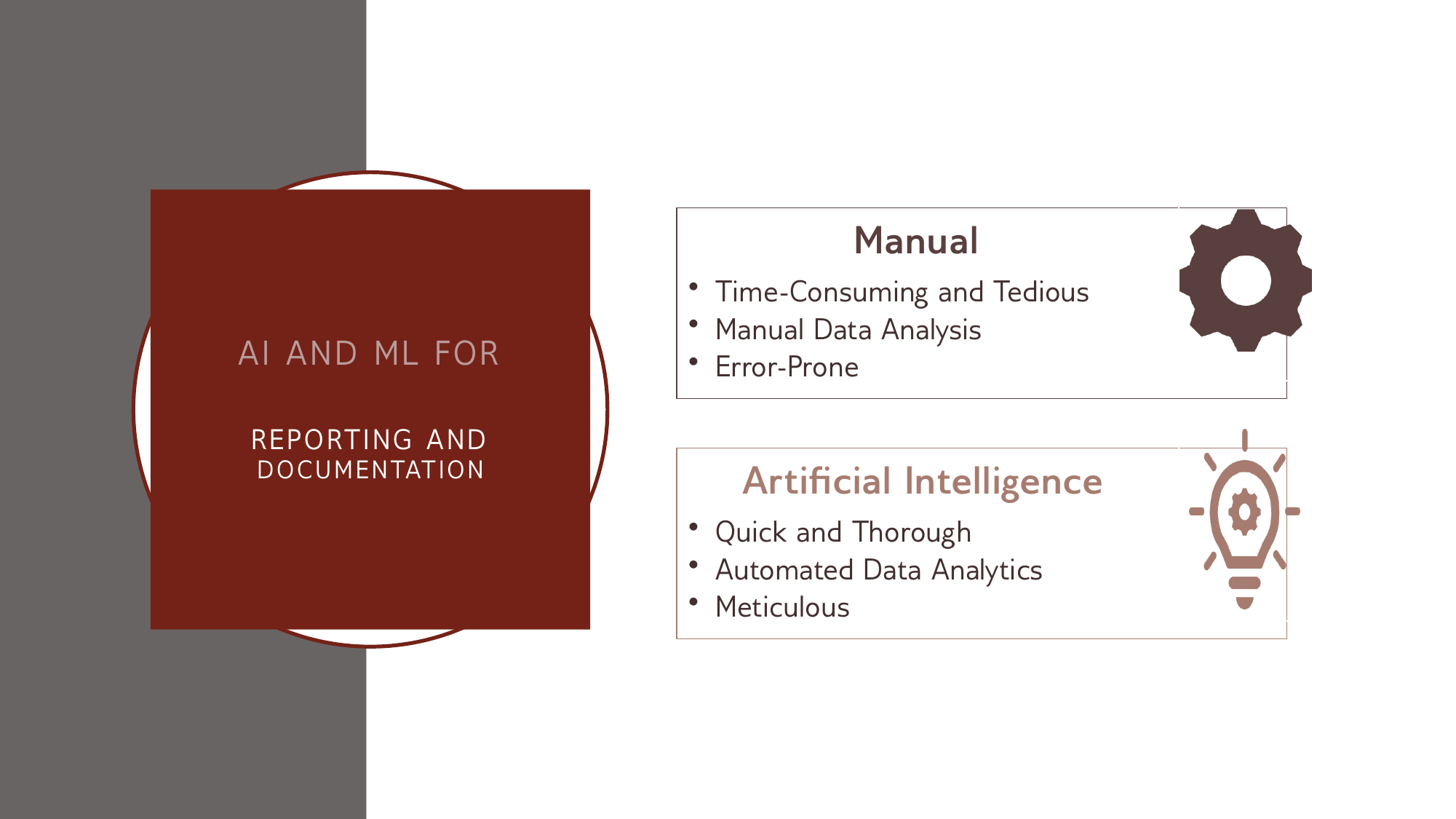

Manual
Time-Consuming and Tedious
Manual Data Analysis
Error-Prone
Artificial Intelligence
Quick and Thorough
Automated Data Analytics
Meticulous

# AI and ML for x Reporting and Documentation